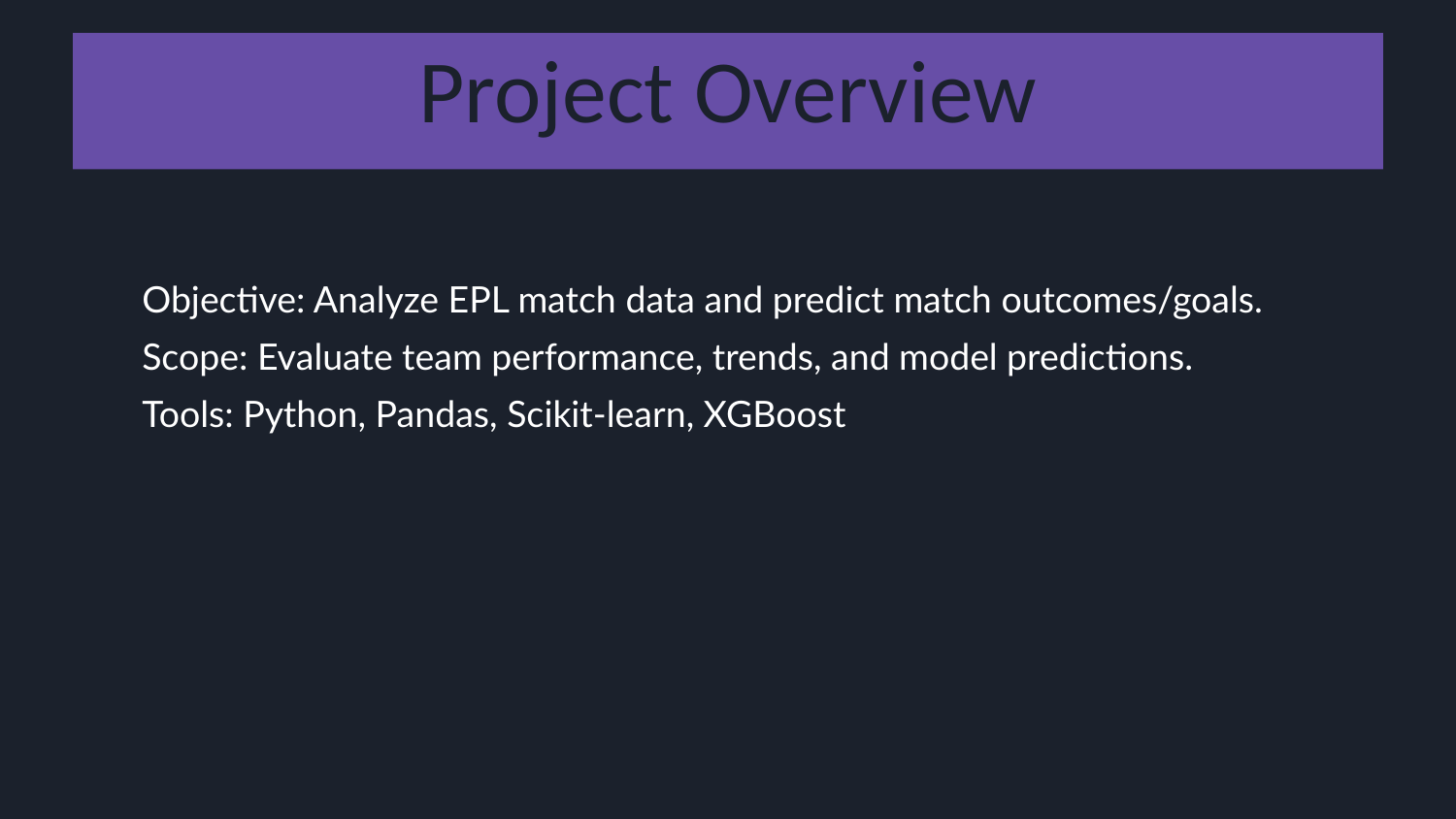

# Project Overview

Objective: Analyze EPL match data and predict match outcomes/goals.
Scope: Evaluate team performance, trends, and model predictions.
Tools: Python, Pandas, Scikit-learn, XGBoost